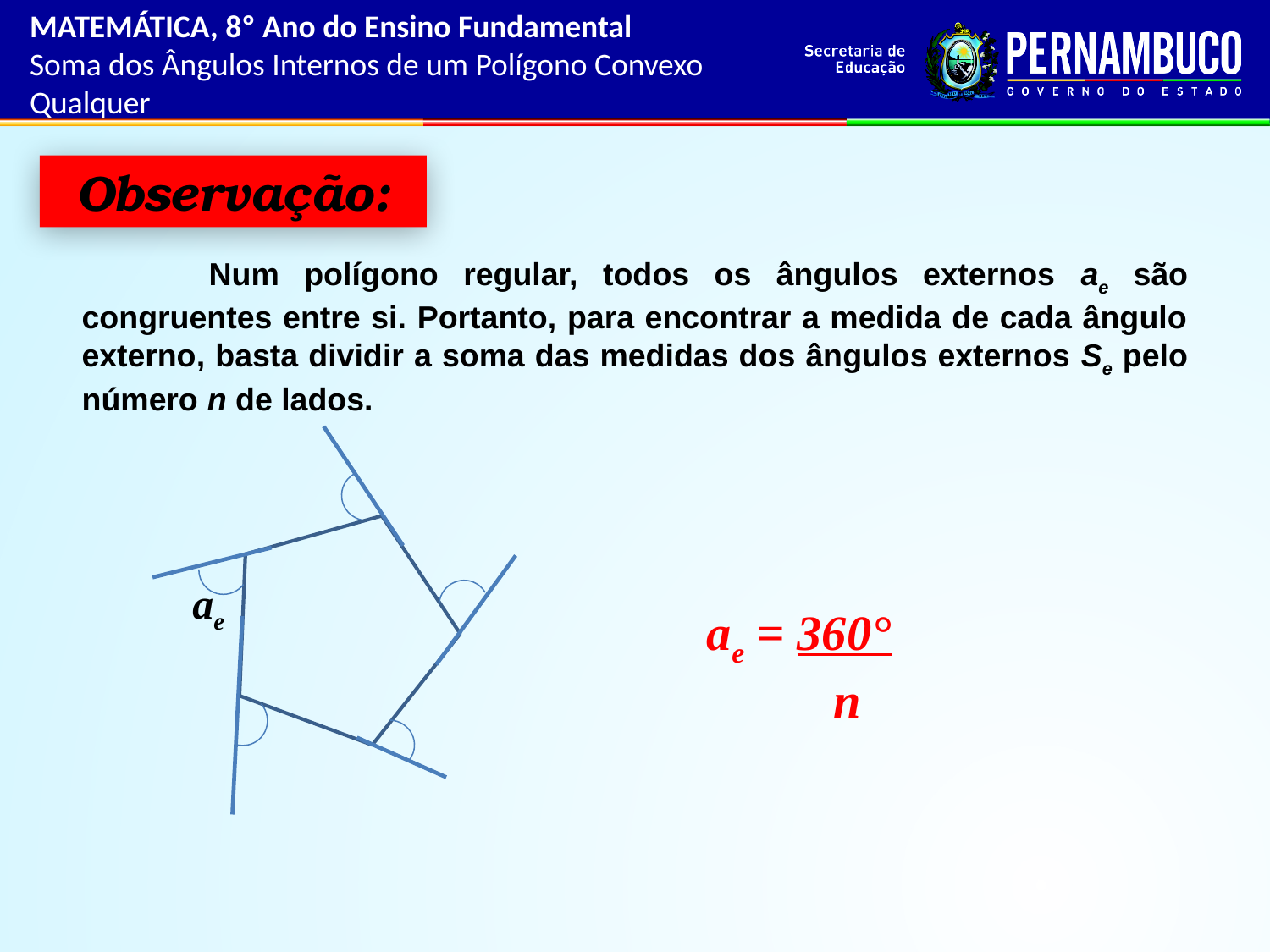

MATEMÁTICA, 8º Ano do Ensino Fundamental
Soma dos Ângulos Internos de um Polígono Convexo Qualquer
Observação:
	Num polígono regular, todos os ângulos externos ae são congruentes entre si. Portanto, para encontrar a medida de cada ângulo externo, basta dividir a soma das medidas dos ângulos externos Se pelo número n de lados.

ae

ae = 360°
	n